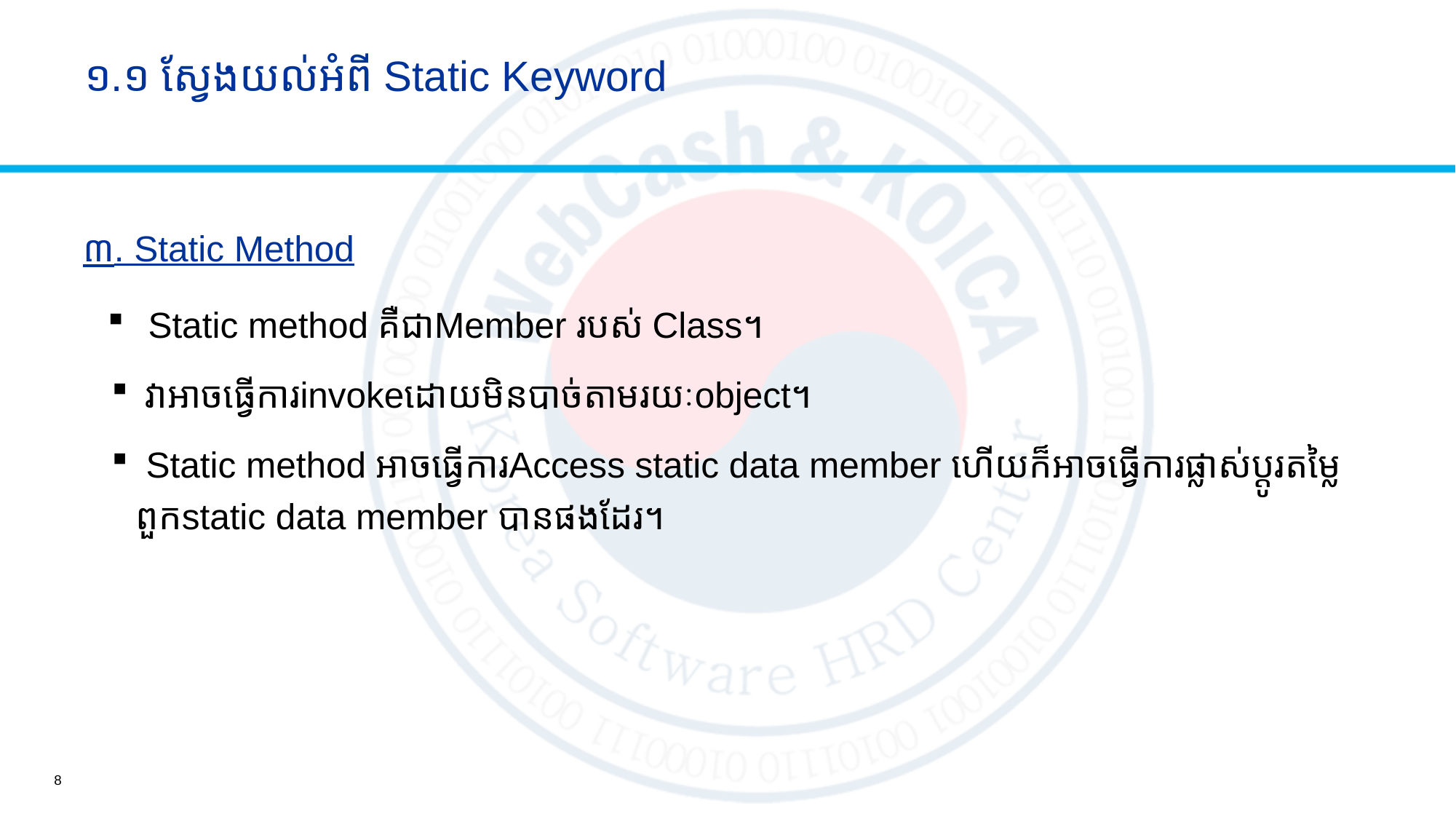

# ១.១ ស្វែងយល់អំពី Static Keyword
៣. ​Static Method
Static method គឺជាMember របស់ Class។
 វាអាចធ្វើការinvokeដោយមិនបាច់តាមរយៈobject។
 Static method អាចធ្វើការAccess static data member ហើយក៏អាចធ្វើការផ្លាស់ប្ដូរតម្លៃ​ពួកstatic data member បានផងដែរ។

8